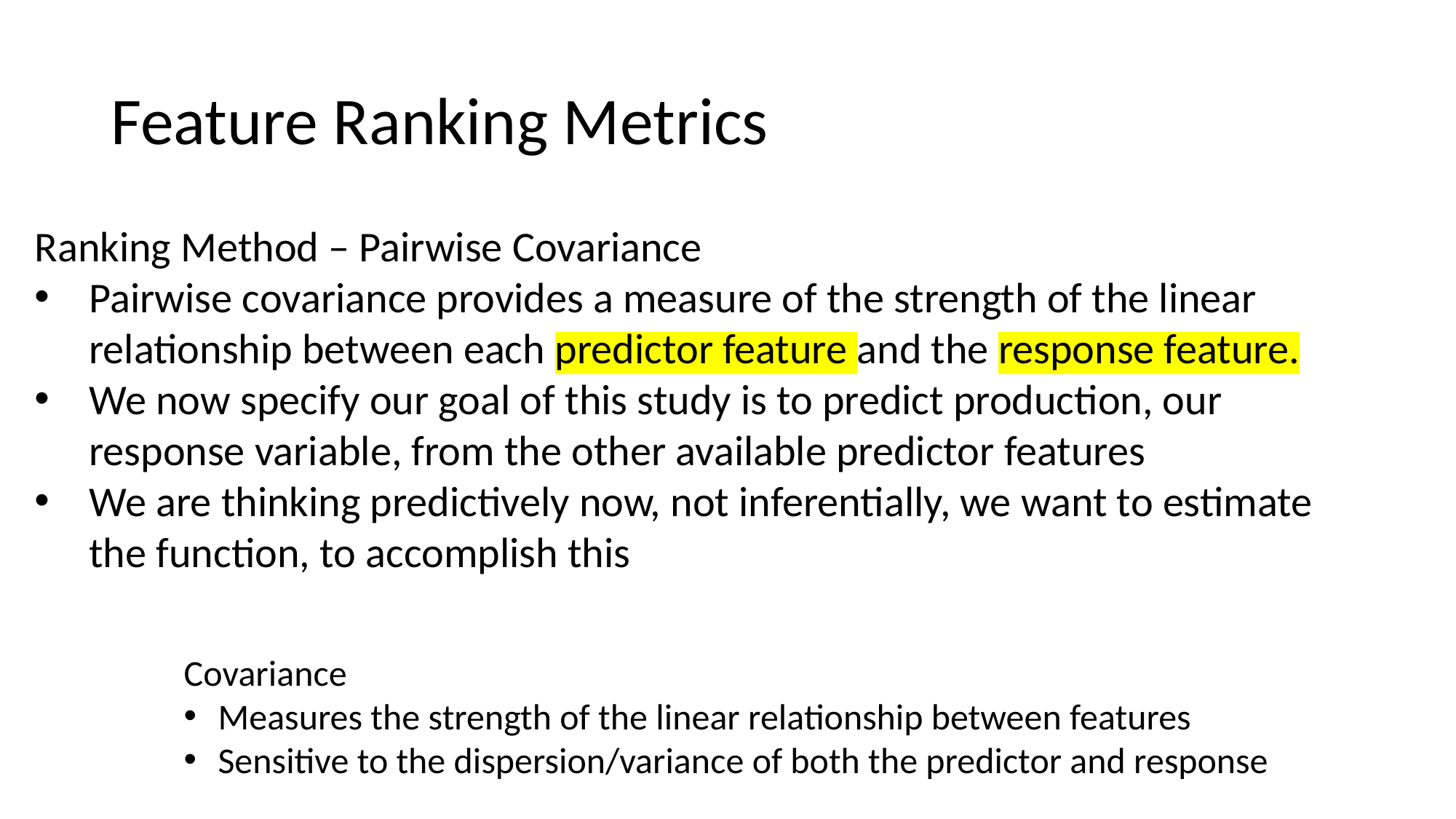

# Feature Ranking Metrics
Ranking Method – Pairwise Covariance
Pairwise covariance provides a measure of the strength of the linear relationship between each predictor feature and the response feature.
We now specify our goal of this study is to predict production, our response variable, from the other available predictor features
We are thinking predictively now, not inferentially, we want to estimate the function, to accomplish this

Covariance
Measures the strength of the linear relationship between features
Sensitive to the dispersion/variance of both the predictor and response